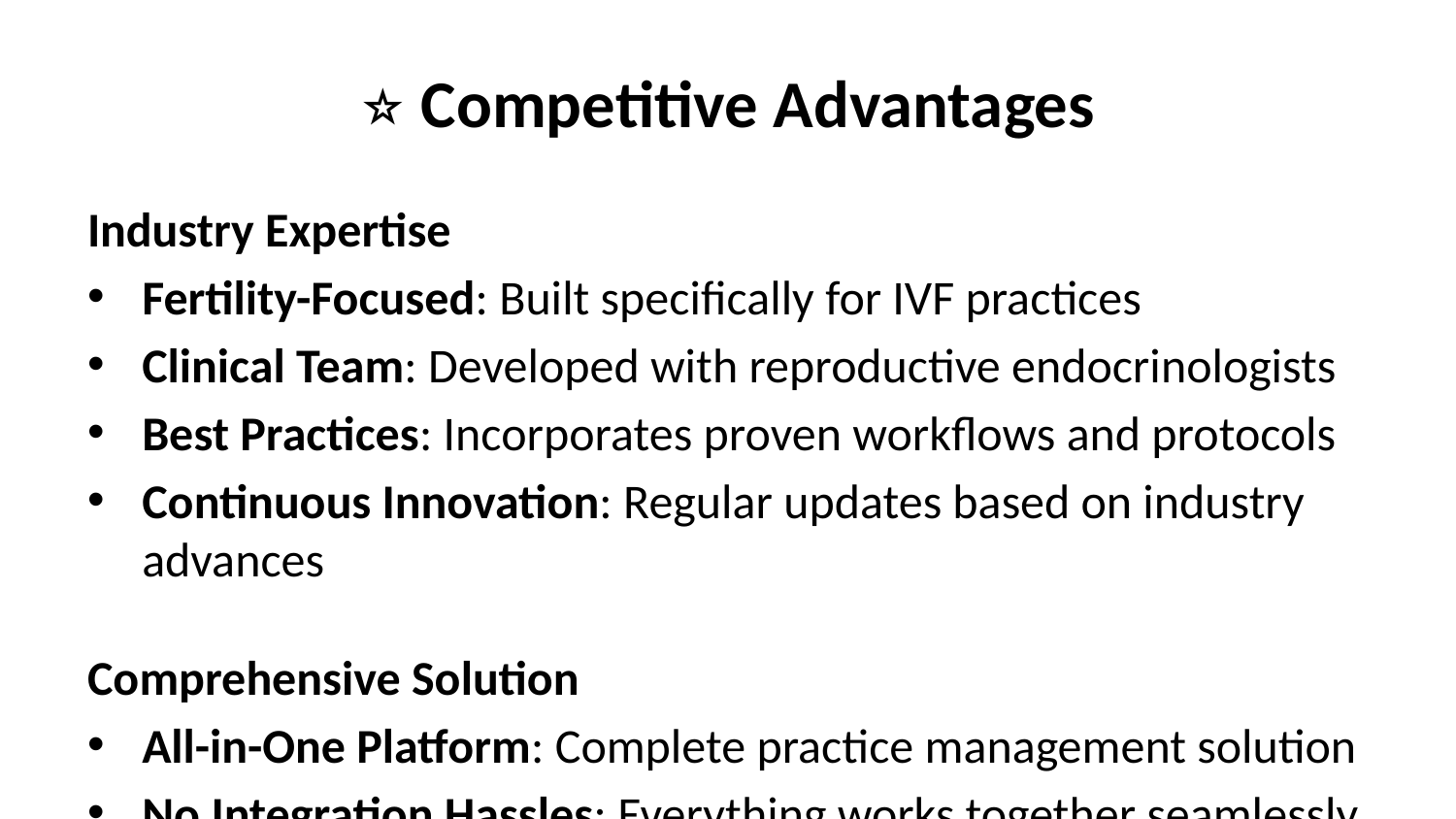

# ⭐ Competitive Advantages
Industry Expertise
Fertility-Focused: Built specifically for IVF practices
Clinical Team: Developed with reproductive endocrinologists
Best Practices: Incorporates proven workflows and protocols
Continuous Innovation: Regular updates based on industry advances
Comprehensive Solution
All-in-One Platform: Complete practice management solution
No Integration Hassles: Everything works together seamlessly
Future-Proof: Scalable architecture grows with your practice
Vendor Stability: Established company with long-term commitment
Exceptional Support
24/7 Availability: Round-the-clock technical assistance
Dedicated Success Manager: Personal relationship and guidance
Training Resources: Comprehensive education and certification
User Community: Peer collaboration and best practice sharing
Proven Track Record
100+ Implementations: Successful deployments across diverse practices
99.9% Uptime: Reliable service with minimal disruptions
95% Customer Satisfaction: Consistently high user ratings
Industry Recognition: Awards and certifications from healthcare organizations